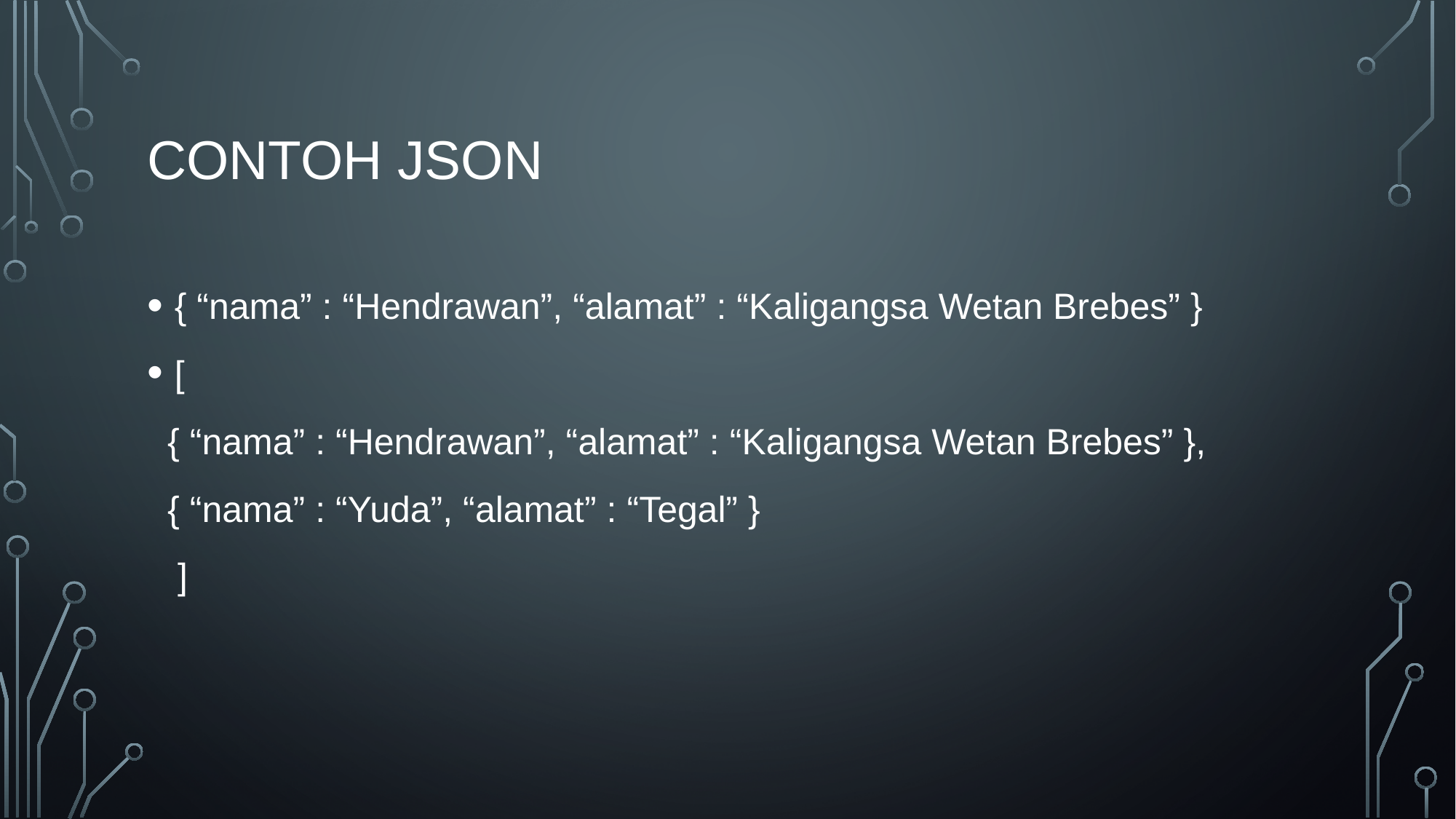

# Contoh JSon
{ “nama” : “Hendrawan”, “alamat” : “Kaligangsa Wetan Brebes” }
[
  { “nama” : “Hendrawan”, “alamat” : “Kaligangsa Wetan Brebes” },
  { “nama” : “Yuda”, “alamat” : “Tegal” }
   ]